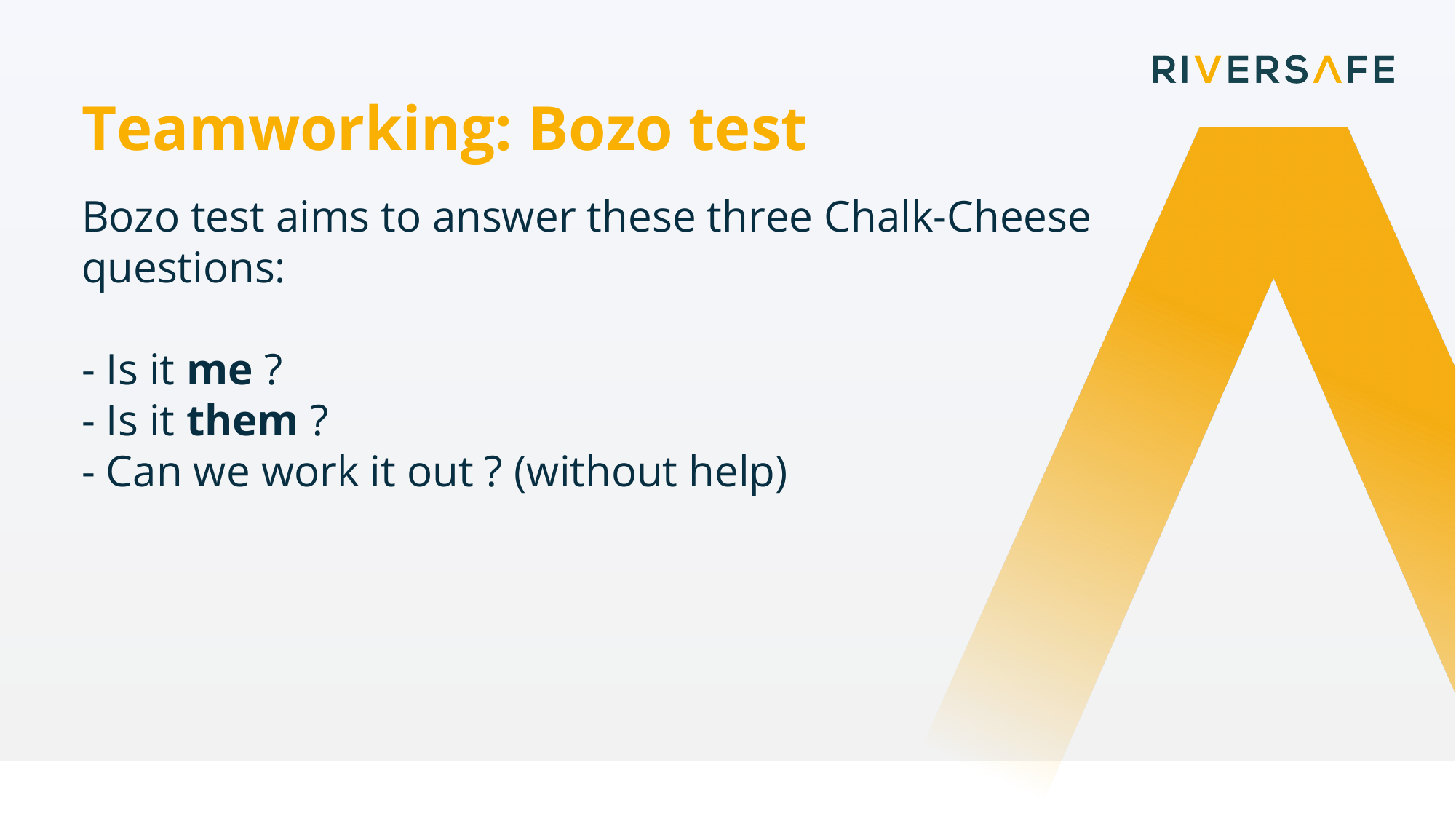

Teamworking: Bozo test

Bozo test aims to answer these three Chalk-Cheese questions:
- Is it me ?
- Is it them ?
- Can we work it out ? (without help)